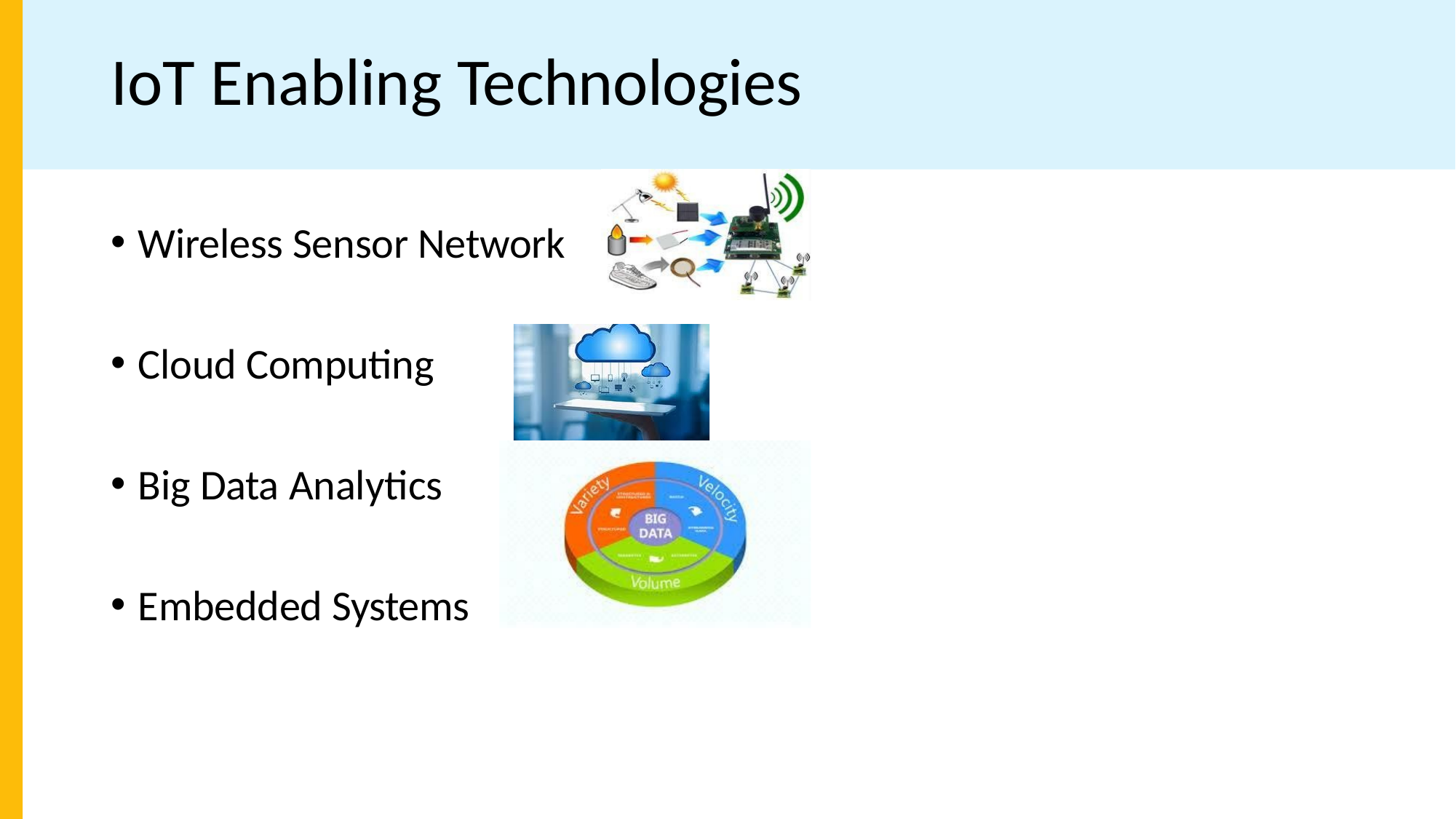

# IoT Enabling Technologies

Wireless Sensor Network

Cloud Computing

Big Data Analytics

Embedded Systems